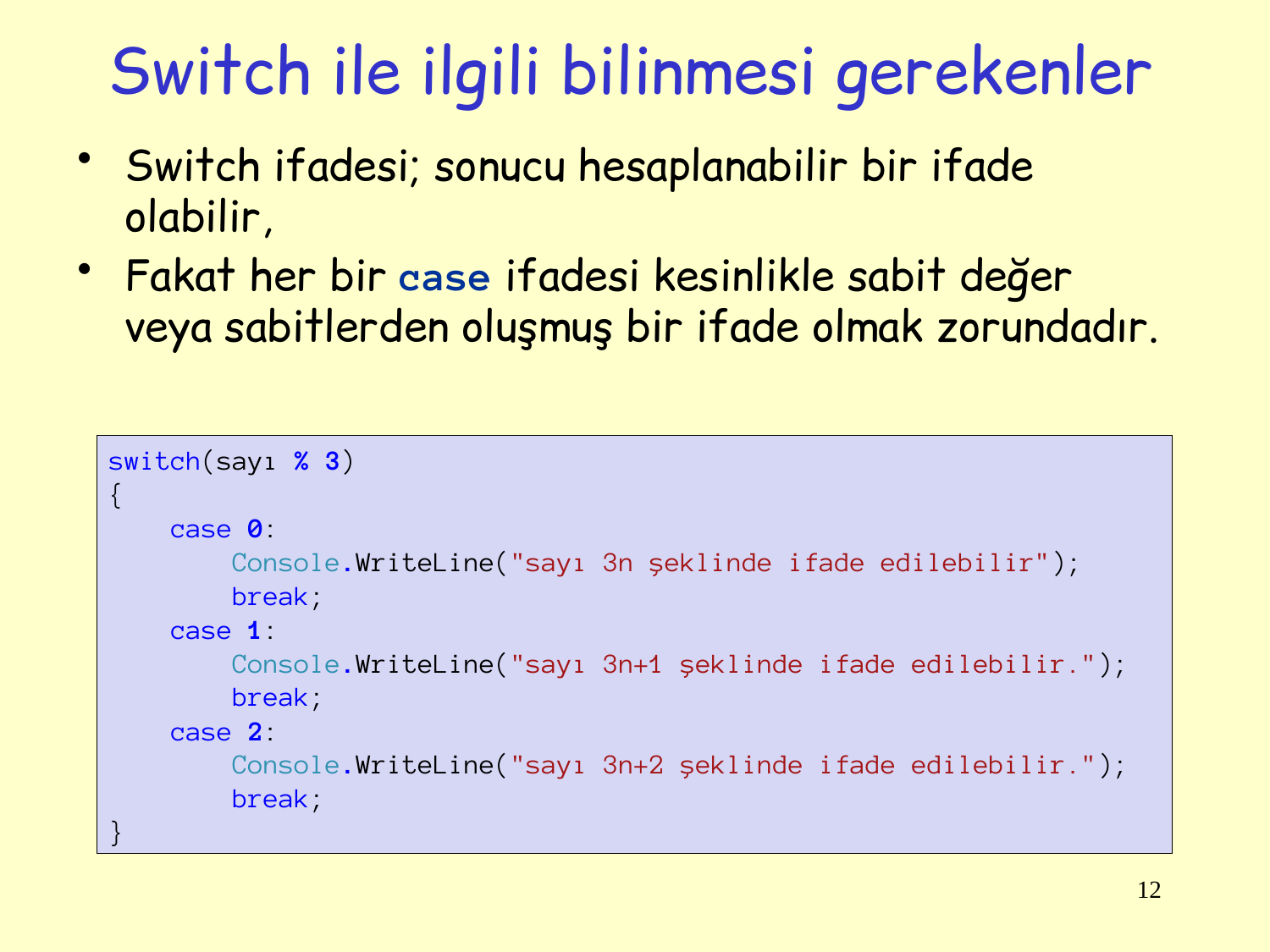

# Switch ile ilgili bilinmesi gerekenler
Switch ifadesi; sonucu hesaplanabilir bir ifade olabilir,
Fakat her bir case ifadesi kesinlikle sabit değer veya sabitlerden oluşmuş bir ifade olmak zorundadır.
switch(sayı % 3)
{
    case 0:
        Console.WriteLine("sayı 3n şeklinde ifade edilebilir");
        break;
    case 1:
        Console.WriteLine("sayı 3n+1 şeklinde ifade edilebilir.");
        break;
    case 2:
        Console.WriteLine("sayı 3n+2 şeklinde ifade edilebilir.");
        break;
}
12